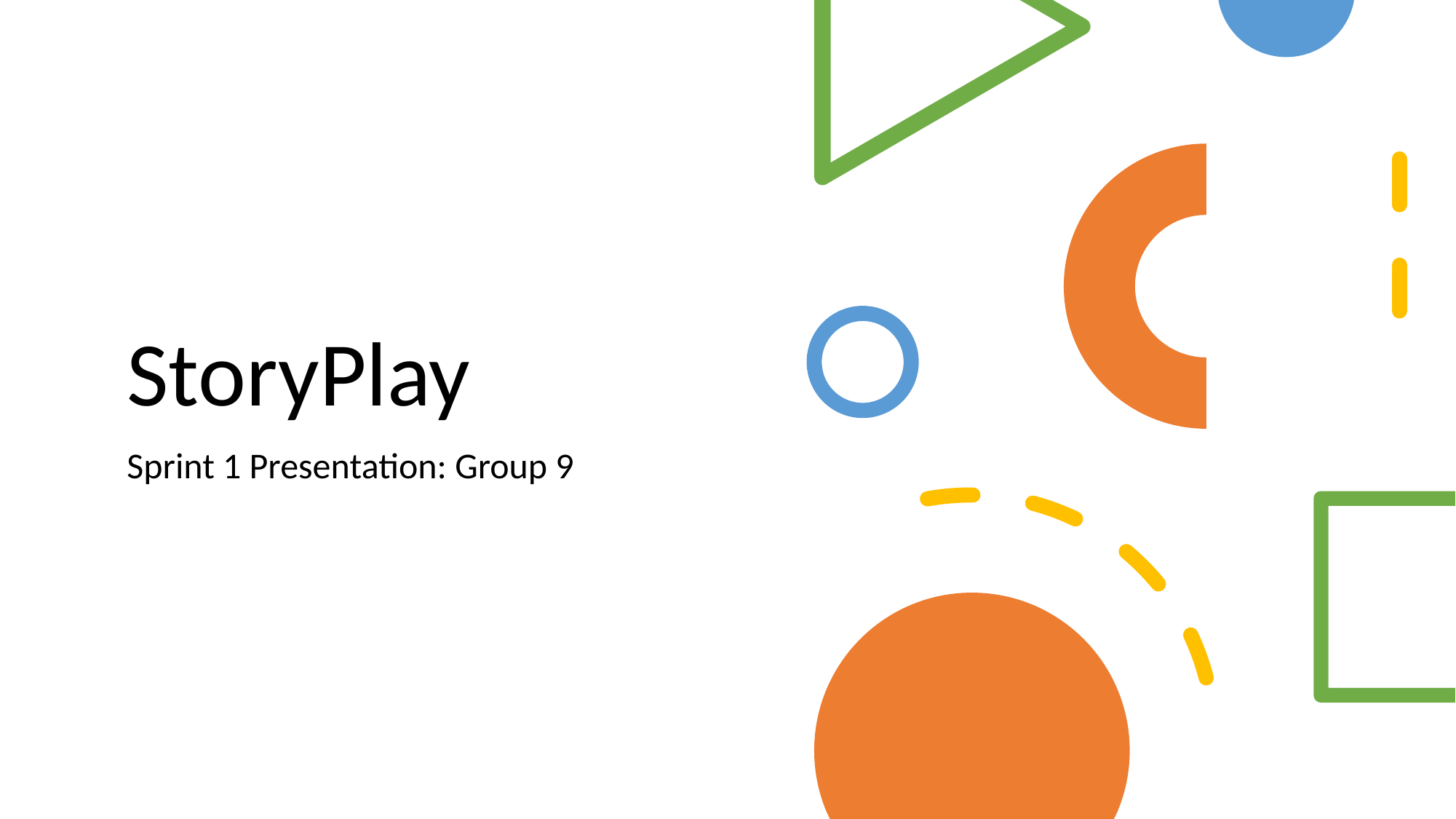

# StoryPlay

Sprint 1 Presentation: Group 9